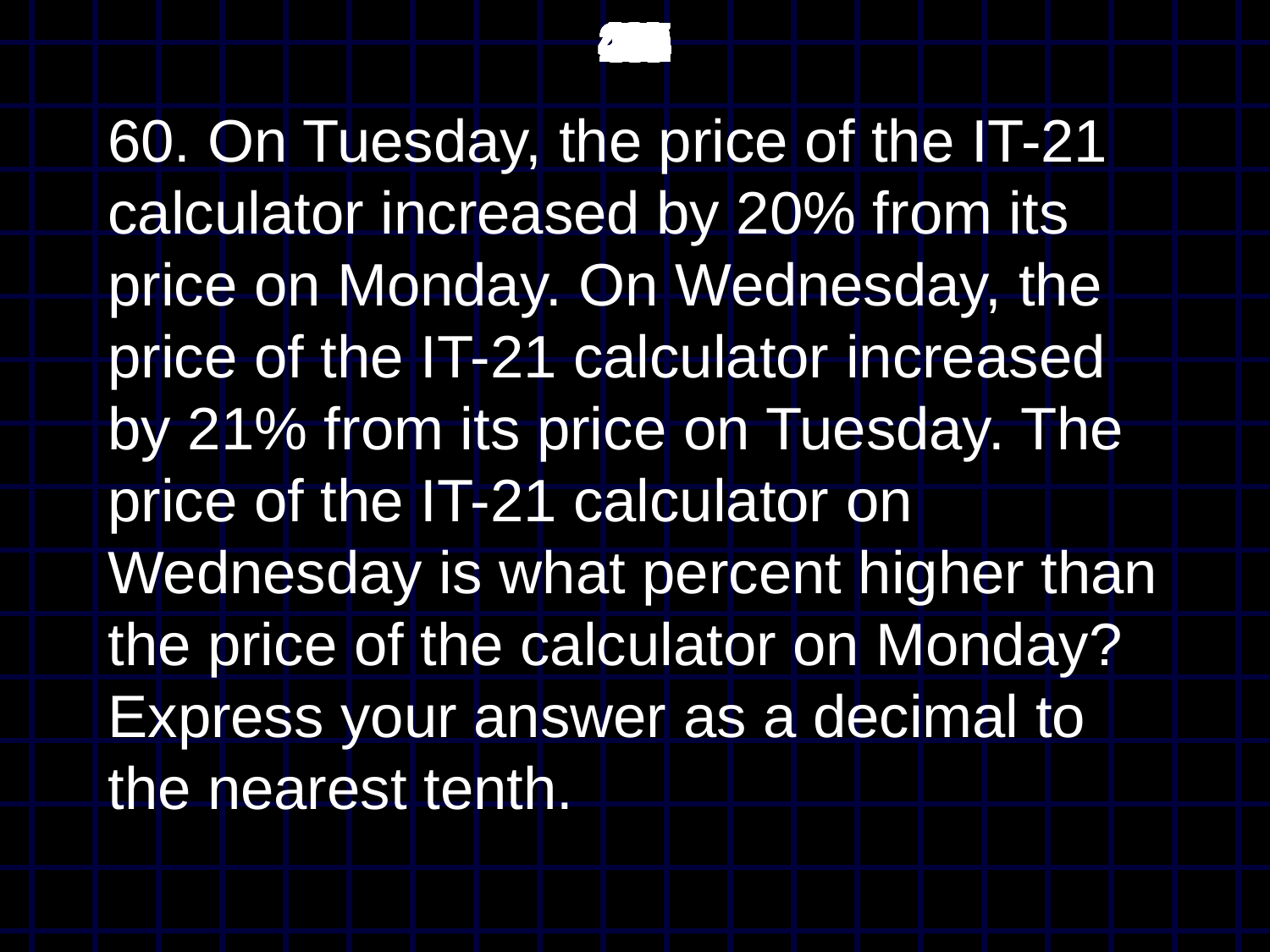

45
44
43
42
41
40
39
38
37
36
35
34
33
32
31
30
29
28
27
26
25
24
23
22
21
20
19
18
17
16
15
14
13
12
11
10
9
8
7
6
5
4
3
2
1
0

# 60. On Tuesday, the price of the IT-21 calculator increased by 20% from its price on Monday. On Wednesday, the price of the IT-21 calculator increased by 21% from its price on Tuesday. The price of the IT-21 calculator on Wednesday is what percent higher than the price of the calculator on Monday? Express your answer as a decimal to the nearest tenth.